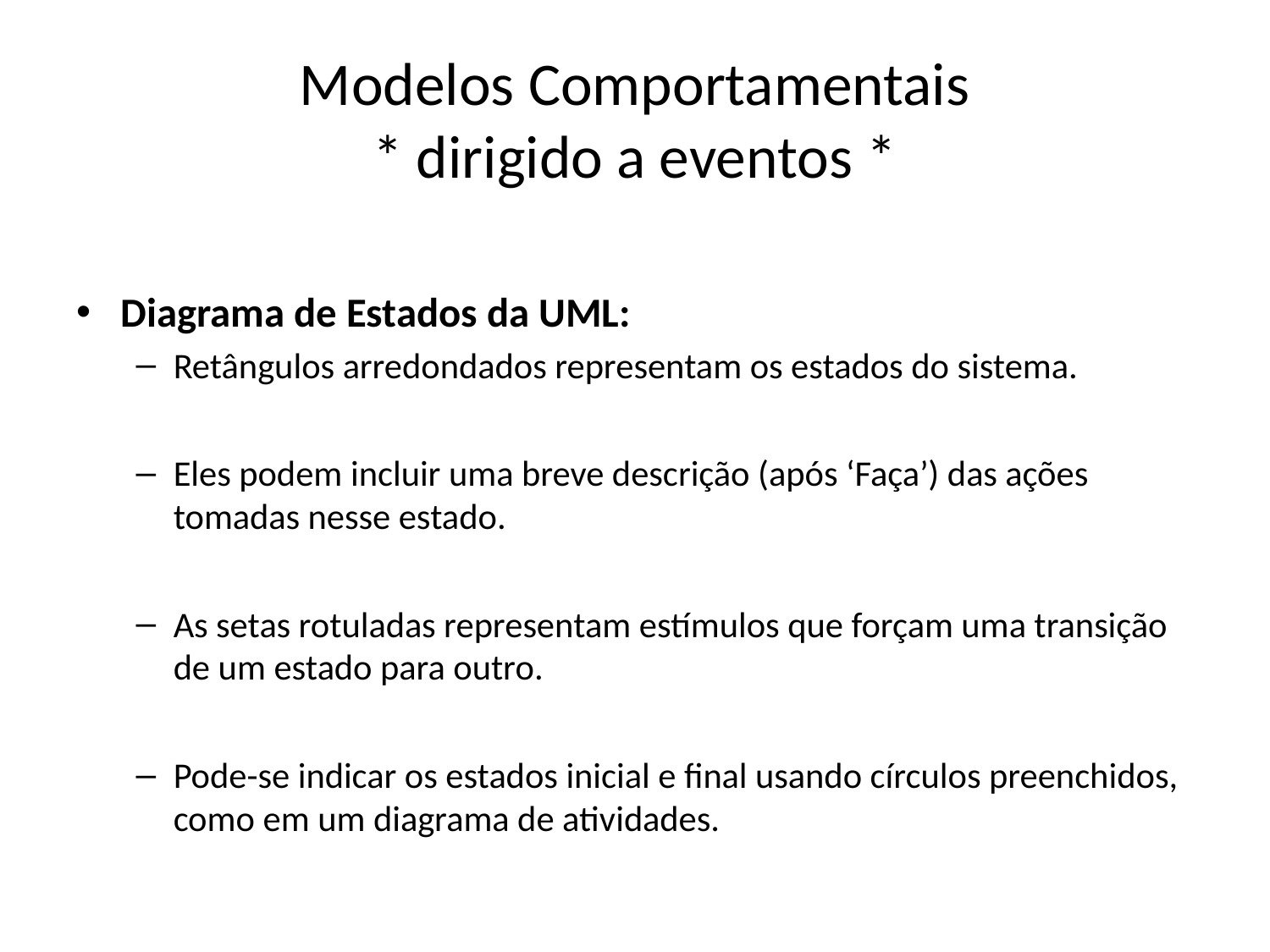

# Modelos Comportamentais * dirigido a eventos *

Diagrama de Estados da UML:
Retângulos arredondados representam os estados do sistema.

Eles podem incluir uma breve descrição (após ‘Faça’) das ações tomadas nesse estado.

As setas rotuladas representam estímulos que forçam uma transição de um estado para outro.

Pode-se indicar os estados inicial e final usando círculos preenchidos, como em um diagrama de atividades.